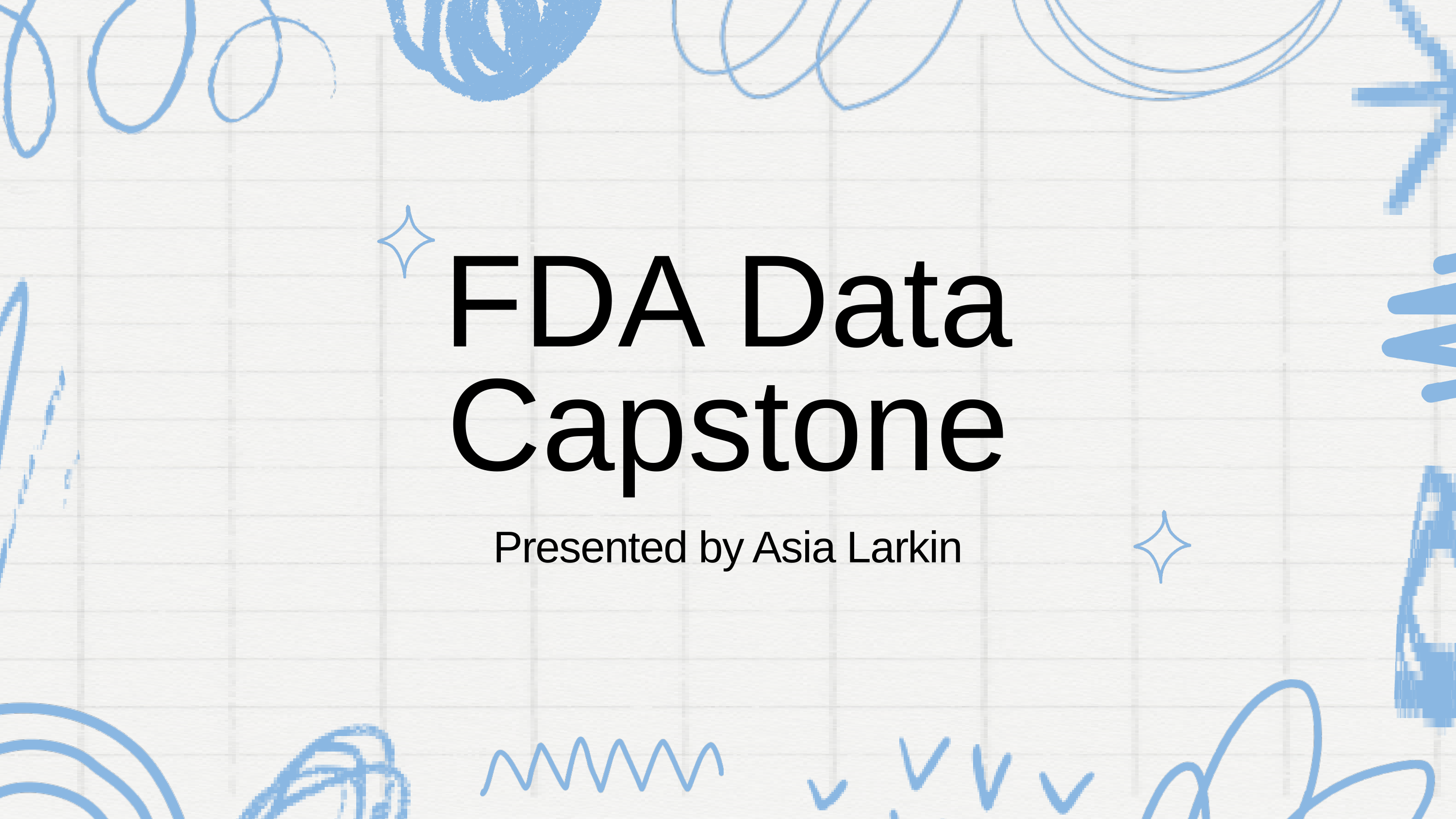

FDA Data Capstone

Presented by Asia Larkin